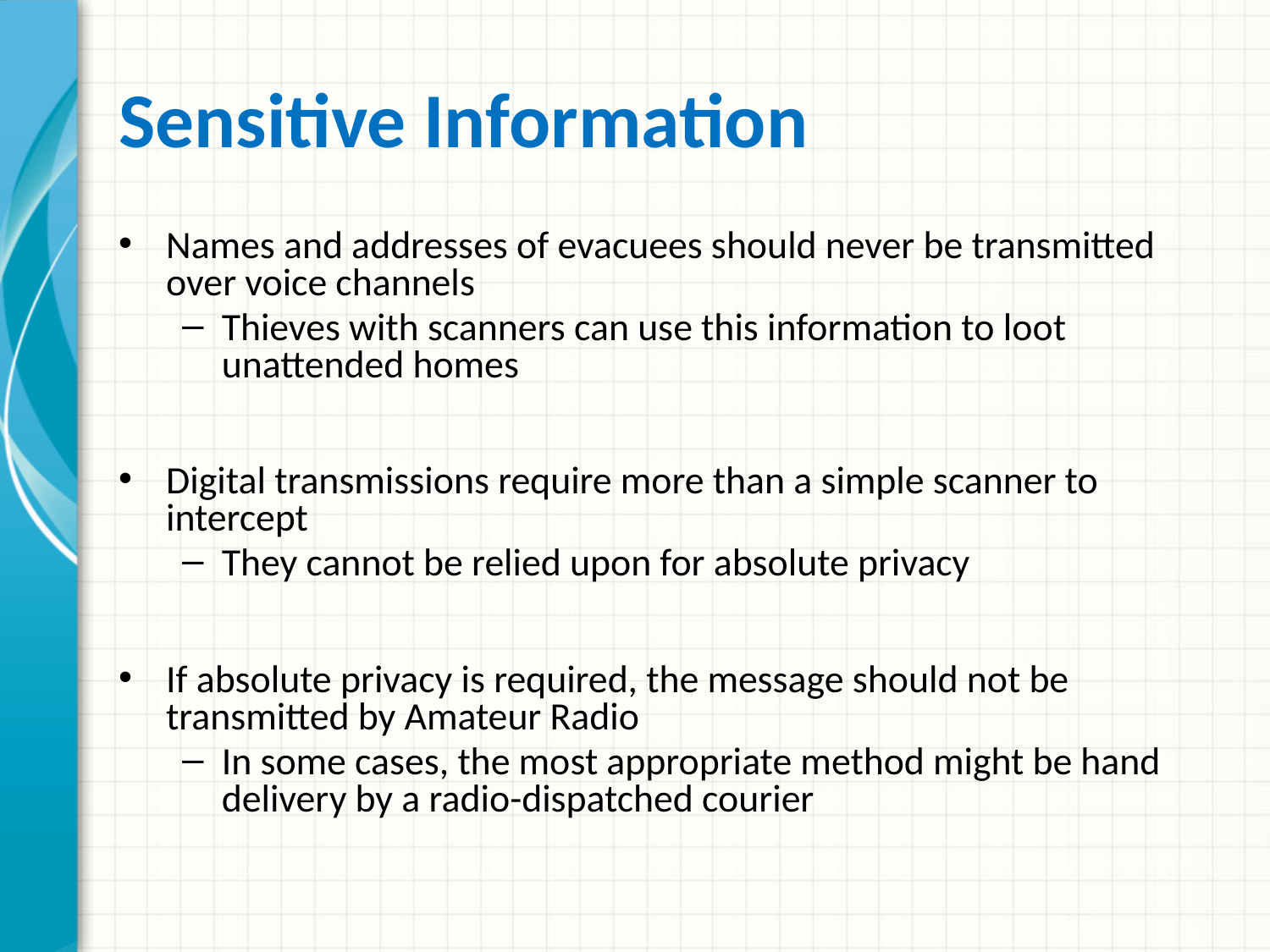

# Sensitive Information
Names and addresses of evacuees should never be transmitted over voice channels
Thieves with scanners can use this information to loot unattended homes

Digital transmissions require more than a simple scanner to intercept
They cannot be relied upon for absolute privacy

If absolute privacy is required, the message should not be transmitted by Amateur Radio
In some cases, the most appropriate method might be hand delivery by a radio-dispatched courier